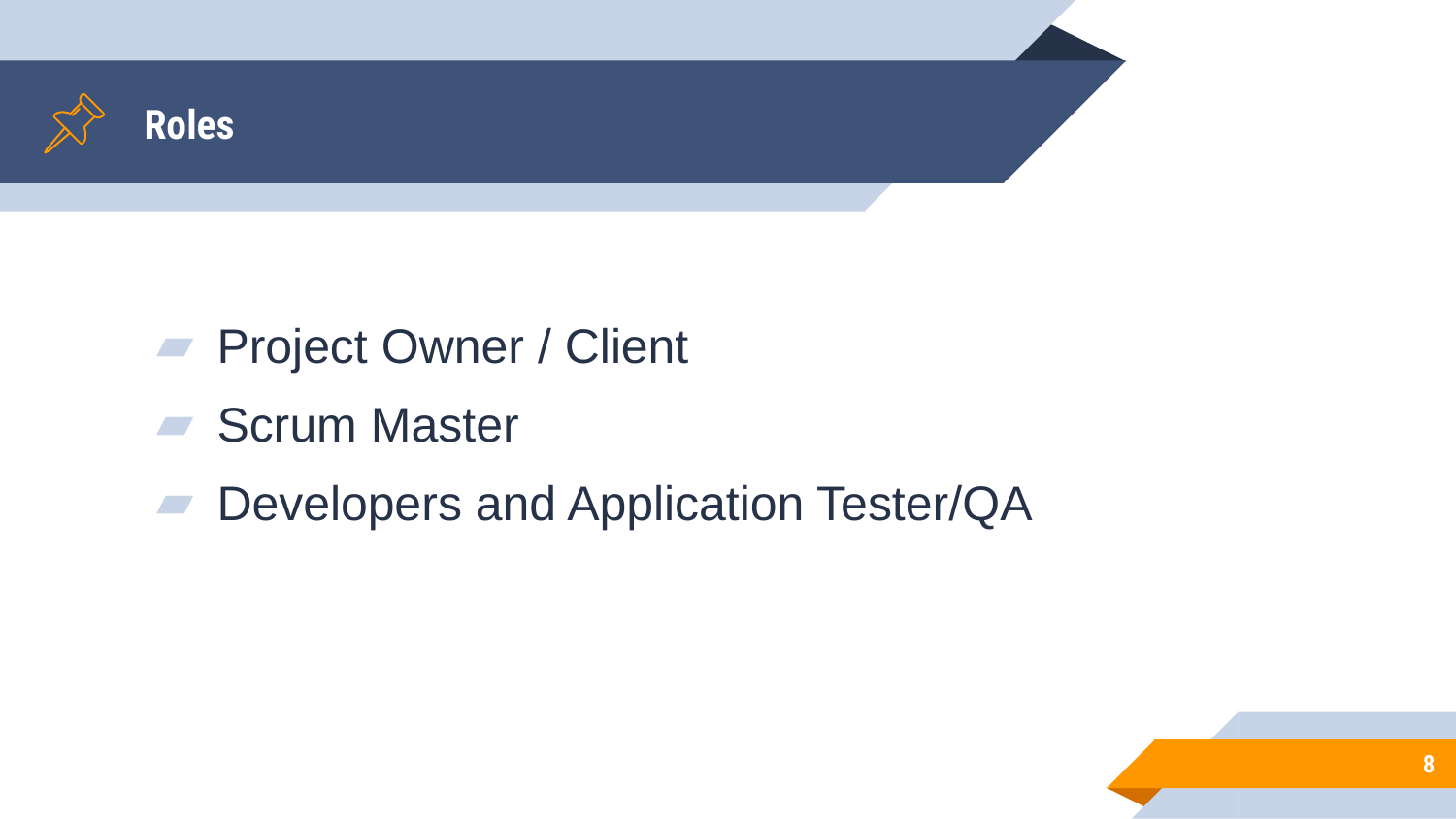

# Roles

Project Owner / Client
Scrum Master
Developers and Application Tester/QA

8